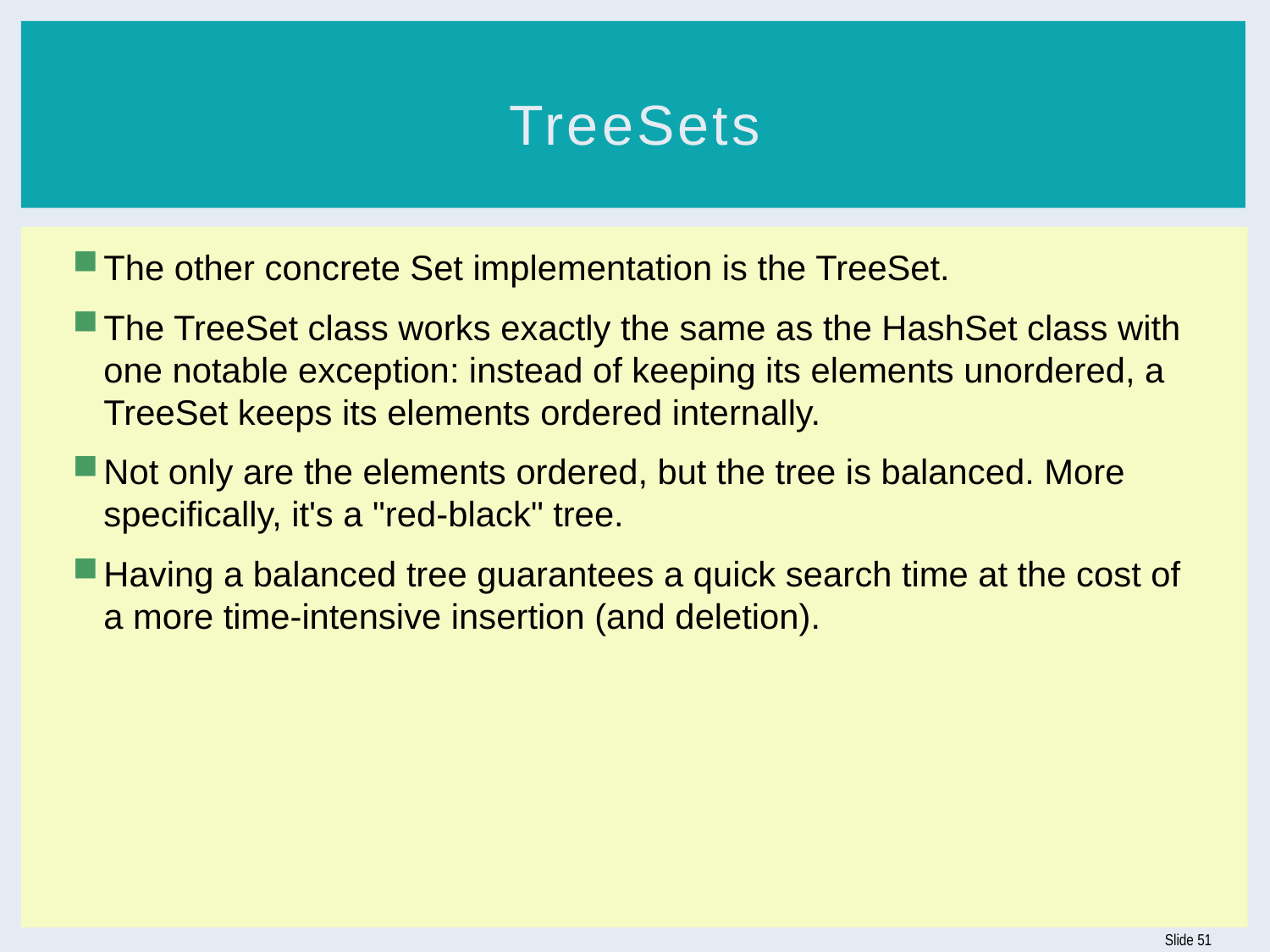

# TreeSets
The other concrete Set implementation is the TreeSet.
The TreeSet class works exactly the same as the HashSet class with one notable exception: instead of keeping its elements unordered, a TreeSet keeps its elements ordered internally.
Not only are the elements ordered, but the tree is balanced. More specifically, it's a "red-black" tree.
Having a balanced tree guarantees a quick search time at the cost of a more time-intensive insertion (and deletion).